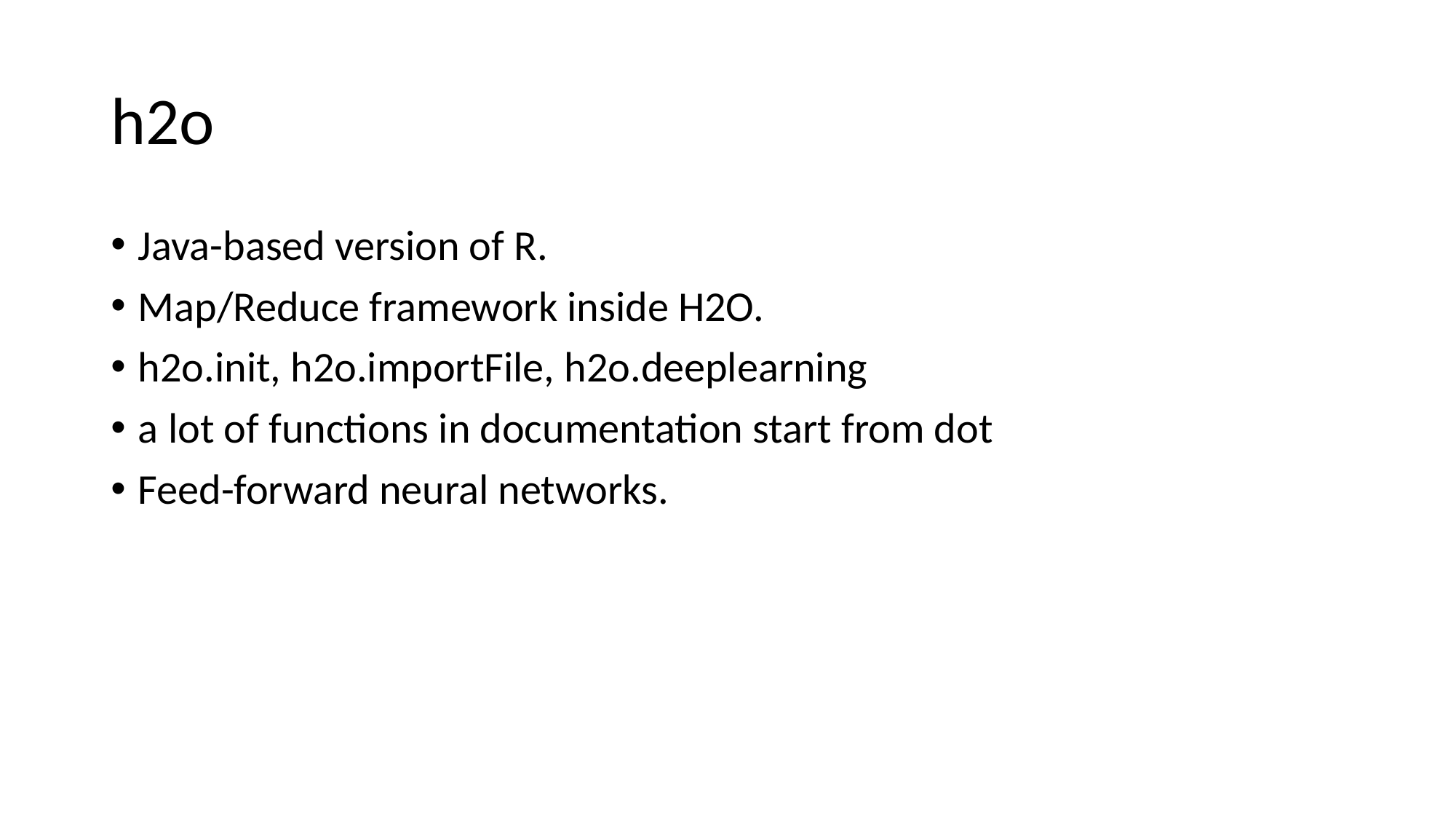

# h2o
Java-based version of R.
Map/Reduce framework inside H2O.
h2o.init, h2o.importFile, h2o.deeplearning
a lot of functions in documentation start from dot
Feed-forward neural networks.